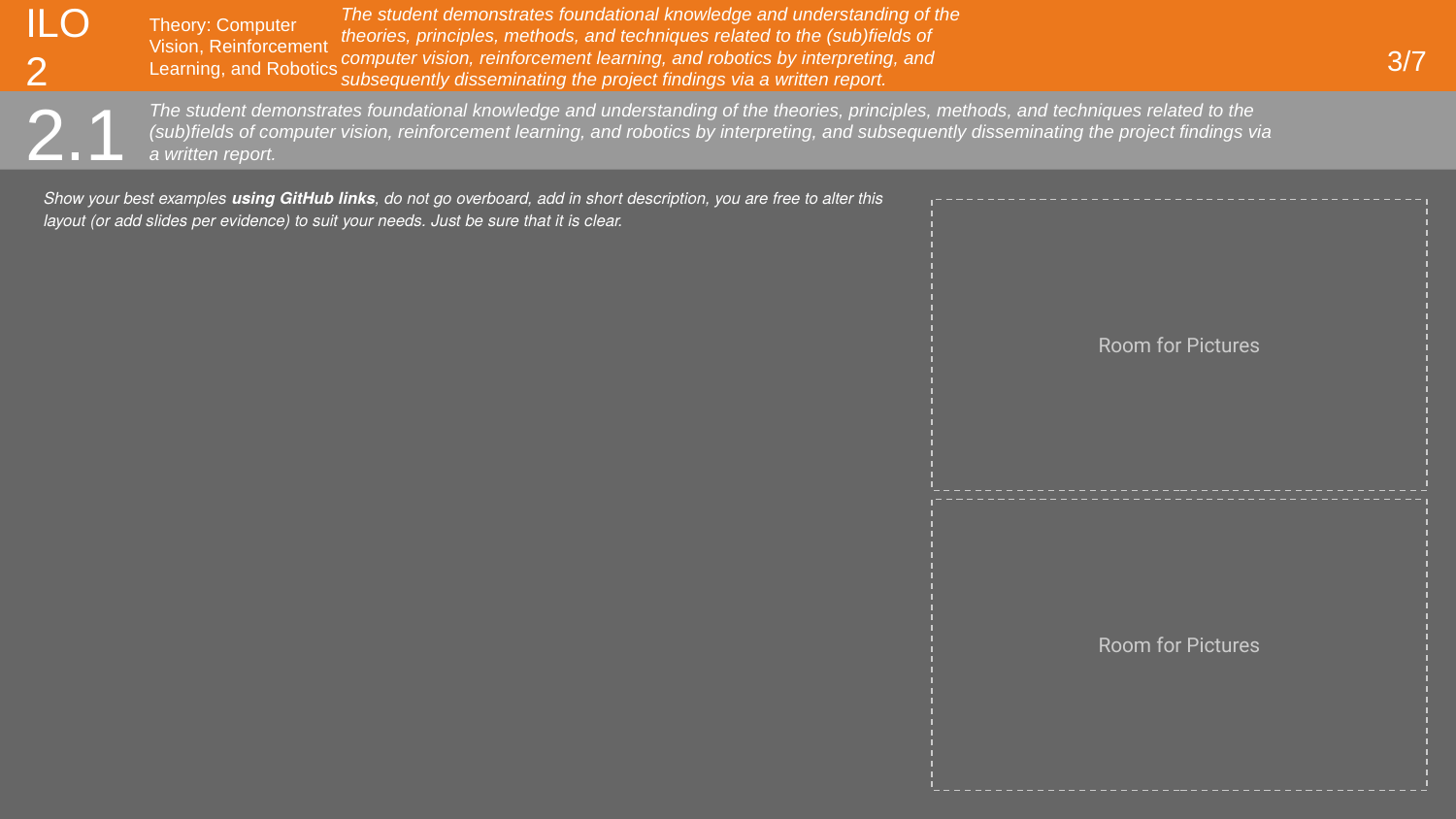

# ILO 2
Theory: Computer Vision, Reinforcement Learning, and Robotics
The student demonstrates foundational knowledge and understanding of the theories, principles, methods, and techniques related to the (sub)fields of computer vision, reinforcement learning, and robotics by interpreting, and subsequently disseminating the project findings via a written report.
3/7
2.1
The student demonstrates foundational knowledge and understanding of the theories, principles, methods, and techniques related to the (sub)fields of computer vision, reinforcement learning, and robotics by interpreting, and subsequently disseminating the project findings via a written report.
Show your best examples using GitHub links, do not go overboard, add in short description, you are free to alter this layout (or add slides per evidence) to suit your needs. Just be sure that it is clear.